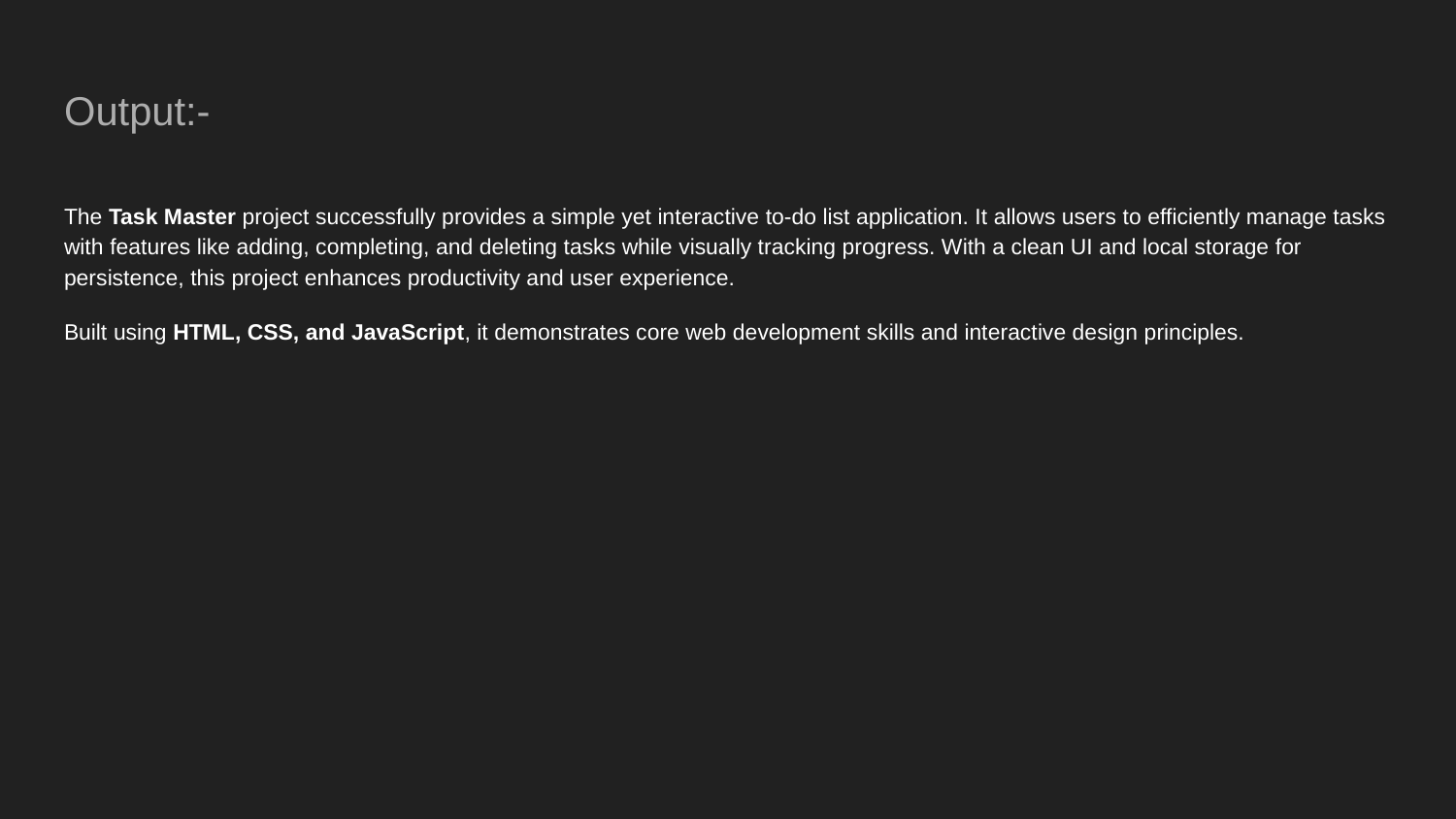

# Output:-
The Task Master project successfully provides a simple yet interactive to-do list application. It allows users to efficiently manage tasks with features like adding, completing, and deleting tasks while visually tracking progress. With a clean UI and local storage for persistence, this project enhances productivity and user experience.
Built using HTML, CSS, and JavaScript, it demonstrates core web development skills and interactive design principles.